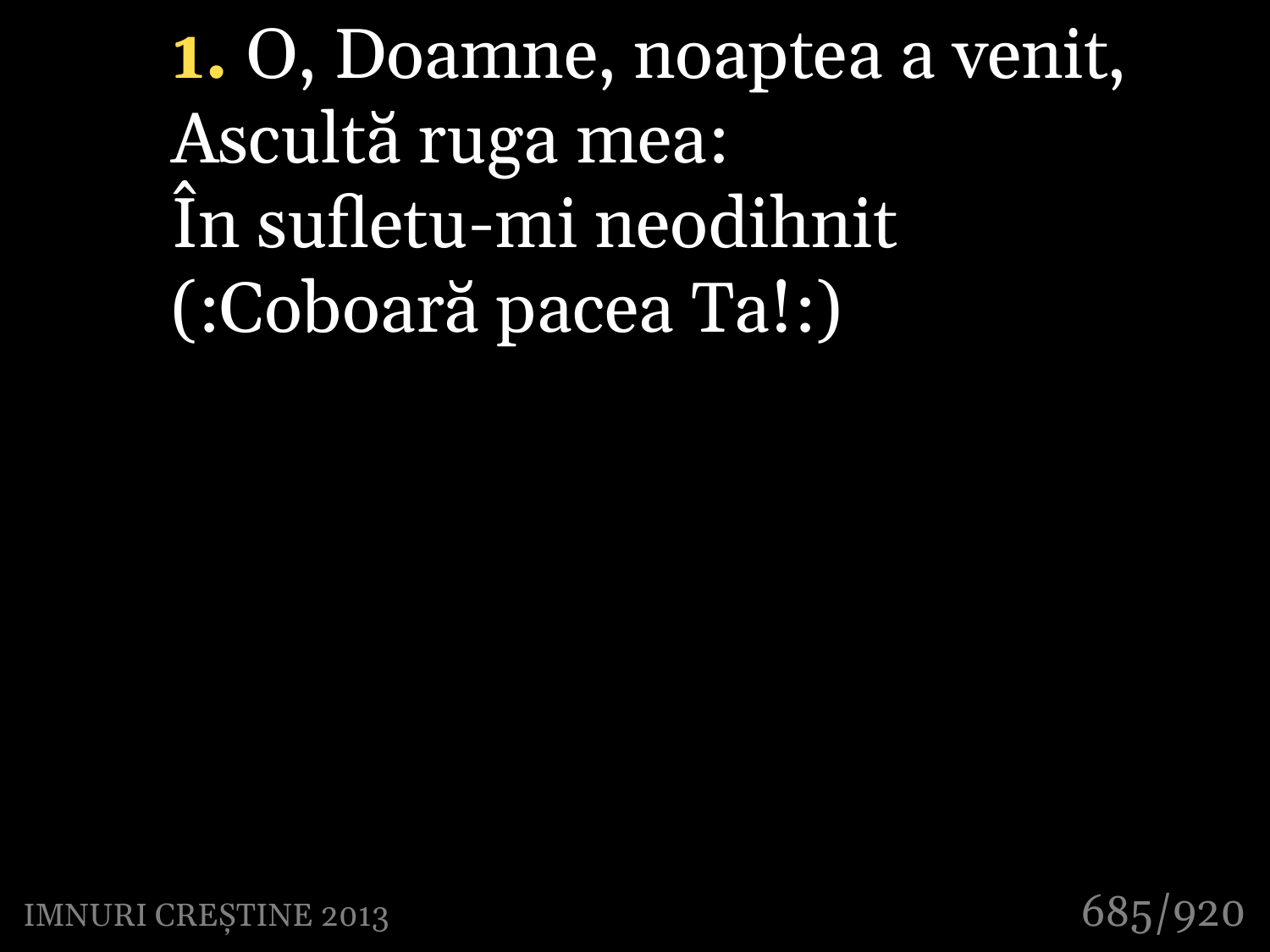

1. O, Doamne, noaptea a venit,
Ascultă ruga mea:
În sufletu-mi neodihnit
(:Coboară pacea Ta!:)
685/920
IMNURI CREȘTINE 2013